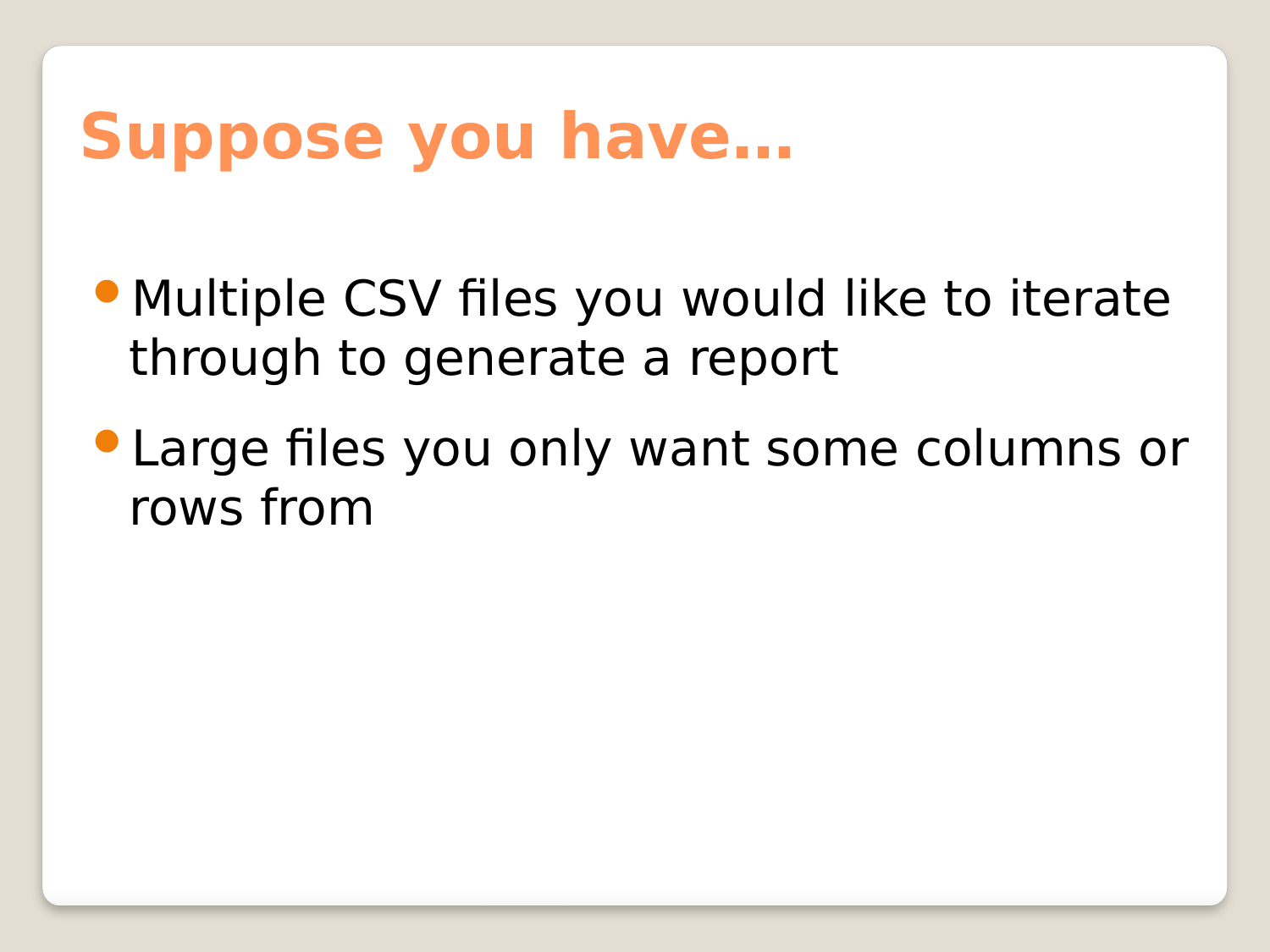

Suppose you have…
Multiple CSV files you would like to iterate through to generate a report
Large files you only want some columns or rows from